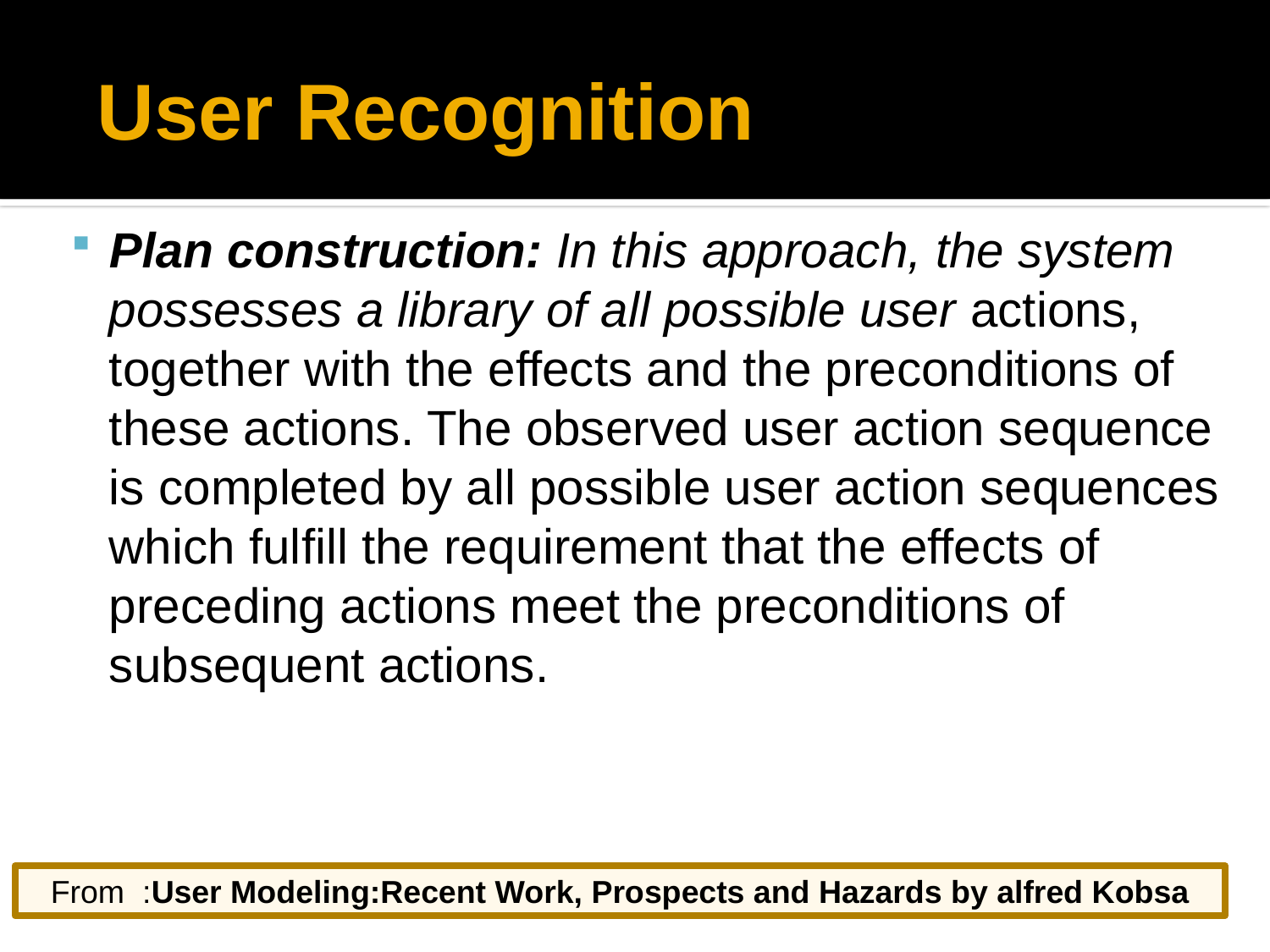

# User Recognition
Plan construction: In this approach, the system possesses a library of all possible user actions, together with the effects and the preconditions of these actions. The observed user action sequence is completed by all possible user action sequences which fulfill the requirement that the effects of preceding actions meet the preconditions of subsequent actions.
From  :User Modeling:Recent Work, Prospects and Hazards by alfred Kobsa